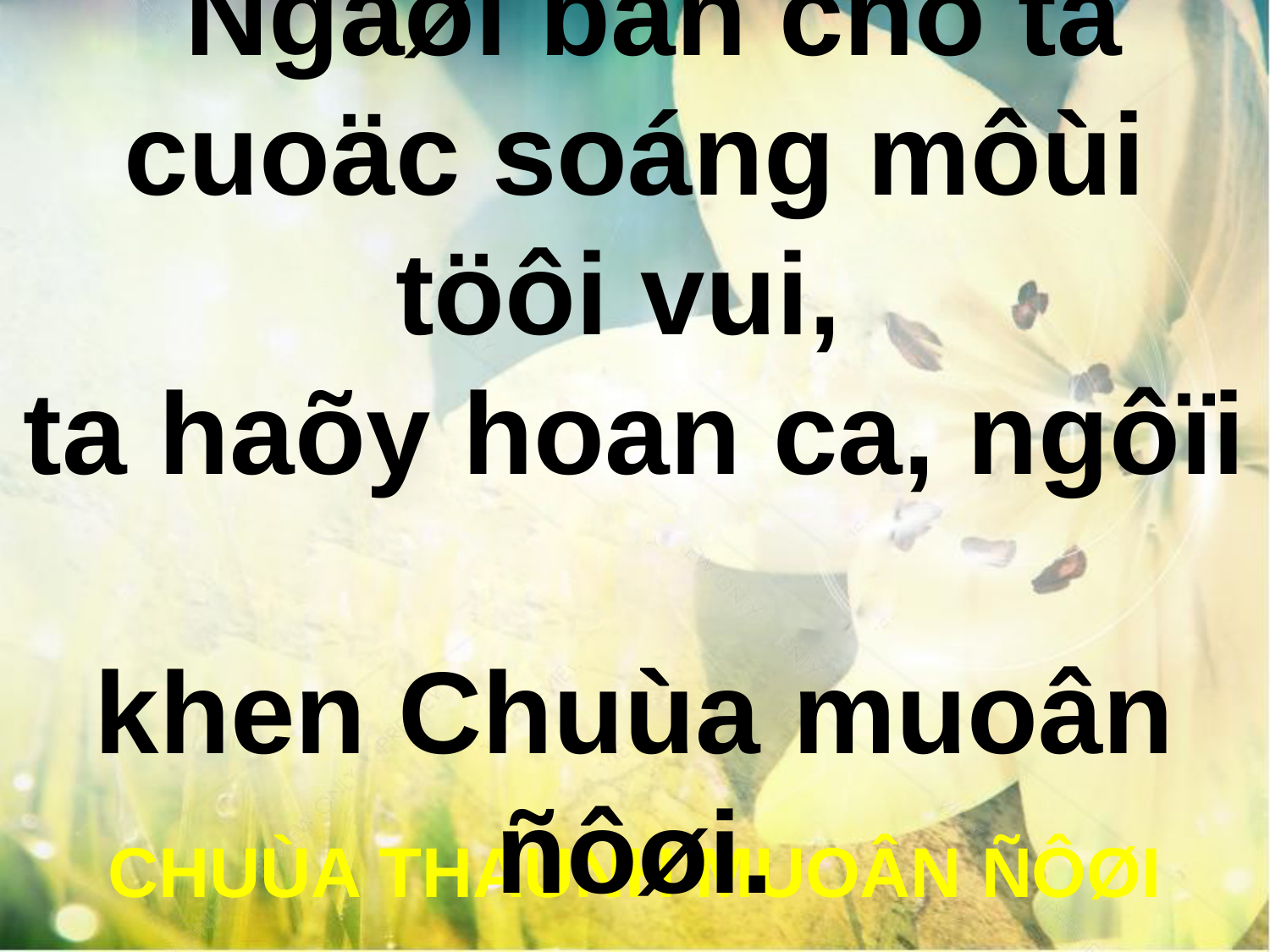

Ngaøi ban cho ta cuoäc soáng môùi töôi vui,
ta haõy hoan ca, ngôïi
khen Chuùa muoân ñôøi.
CHUÙA THAÙNH MUOÂN ÑÔØI